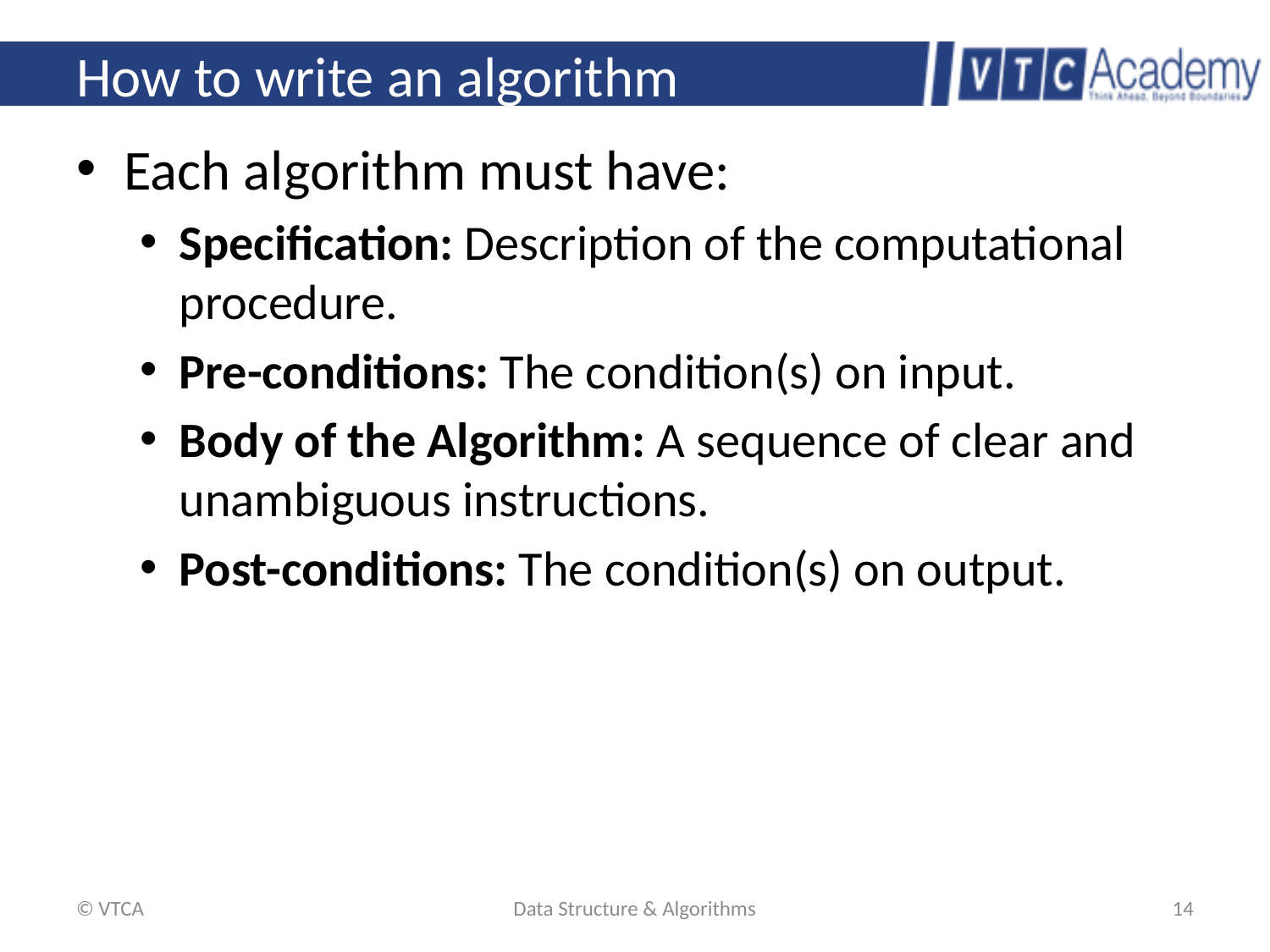

# How to write an algorithm
Each algorithm must have:
Specification: Description of the computational procedure.
Pre-conditions: The condition(s) on input.
Body of the Algorithm: A sequence of clear and unambiguous instructions.
Post-conditions: The condition(s) on output.

© VTCA
Data Structure & Algorithms
14